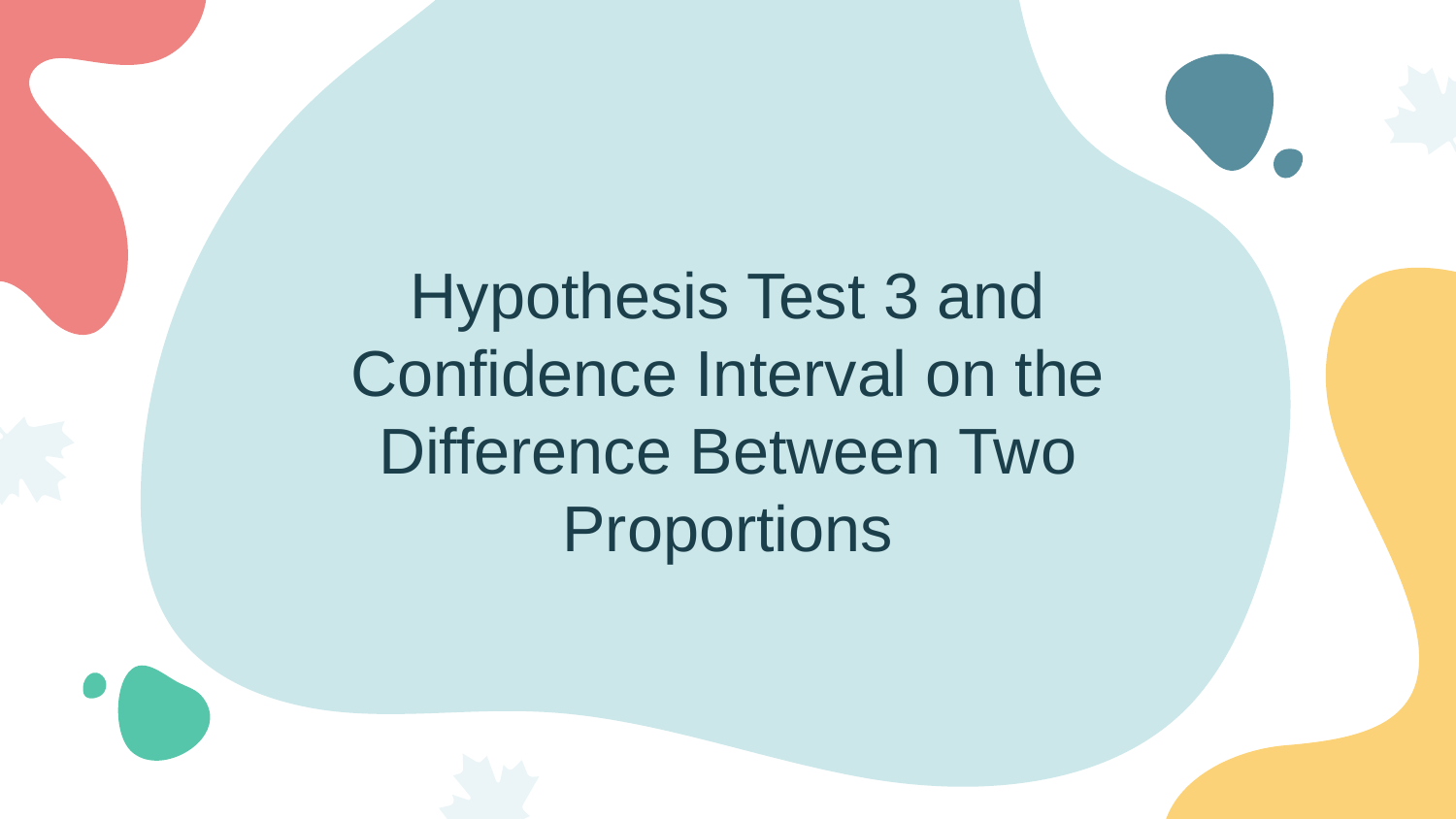

# Hypothesis Test 3 and Confidence Interval on the Difference Between Two Proportions